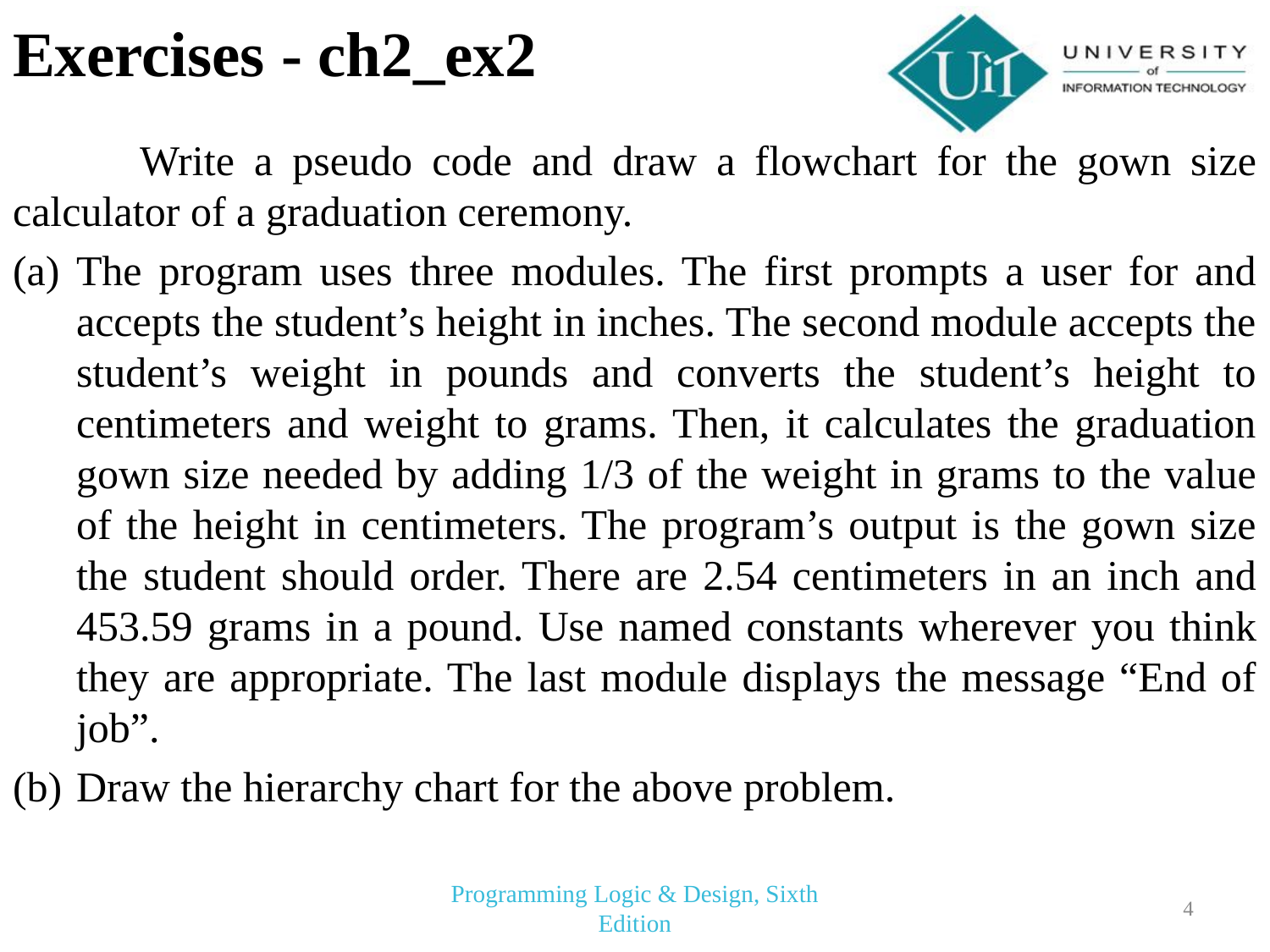

# Exercises - ch2_ex2
	Write a pseudo code and draw a flowchart for the gown size calculator of a graduation ceremony.
The program uses three modules. The first prompts a user for and accepts the student’s height in inches. The second module accepts the student’s weight in pounds and converts the student’s height to centimeters and weight to grams. Then, it calculates the graduation gown size needed by adding 1/3 of the weight in grams to the value of the height in centimeters. The program’s output is the gown size the student should order. There are 2.54 centimeters in an inch and 453.59 grams in a pound. Use named constants wherever you think they are appropriate. The last module displays the message “End of job”.
Draw the hierarchy chart for the above problem.

Programming Logic & Design, Sixth Edition
4